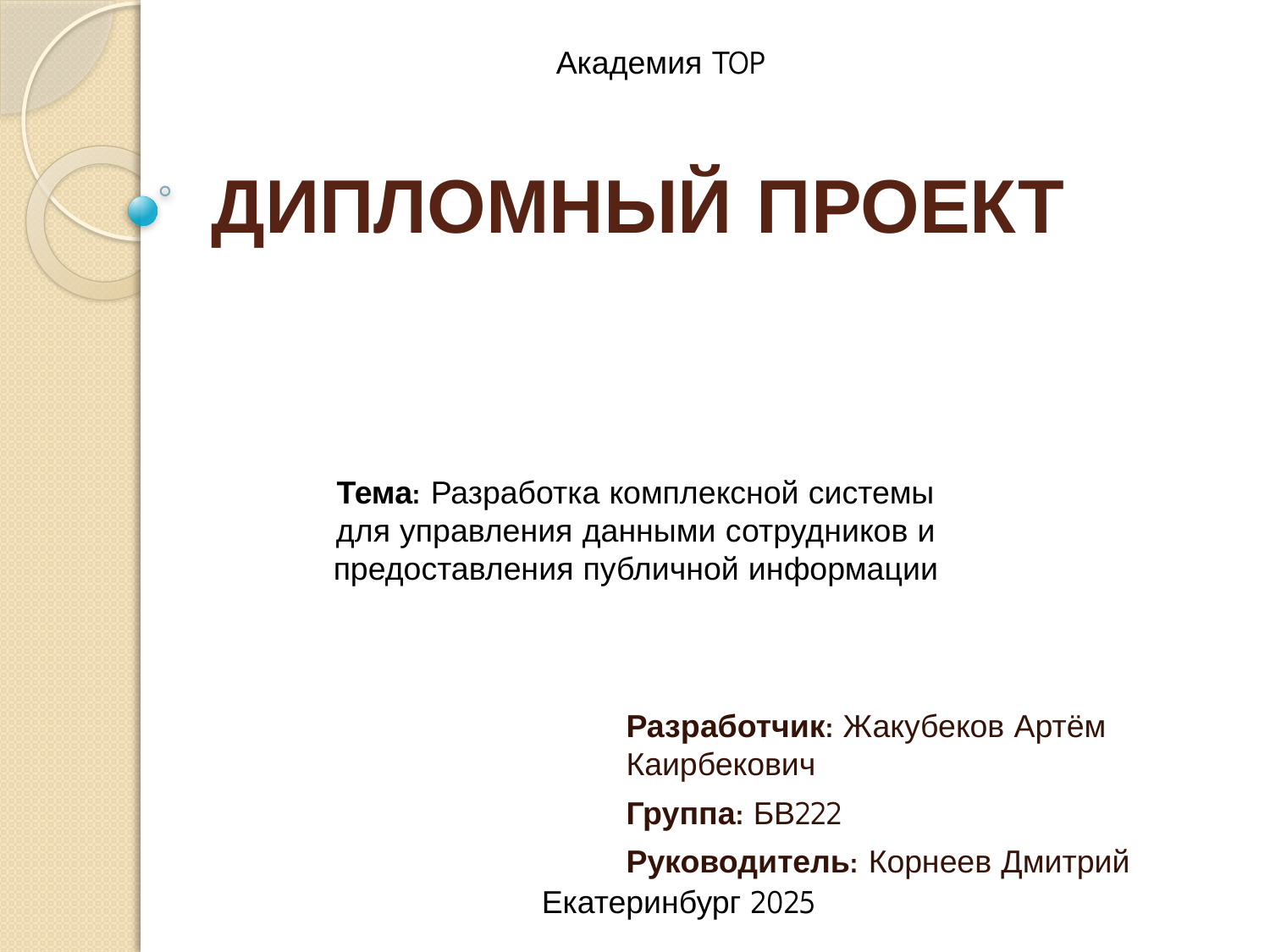

Академия TOP
# ДИПЛОМНЫЙ ПРОЕКТ
Тема: Разработка комплексной системы для управления данными сотрудников и предоставления публичной информации
Разработчик: Жакубеков Артём Каирбекович
Группа: БВ222
Руководитель: Корнеев Дмитрий
Екатеринбург 2025